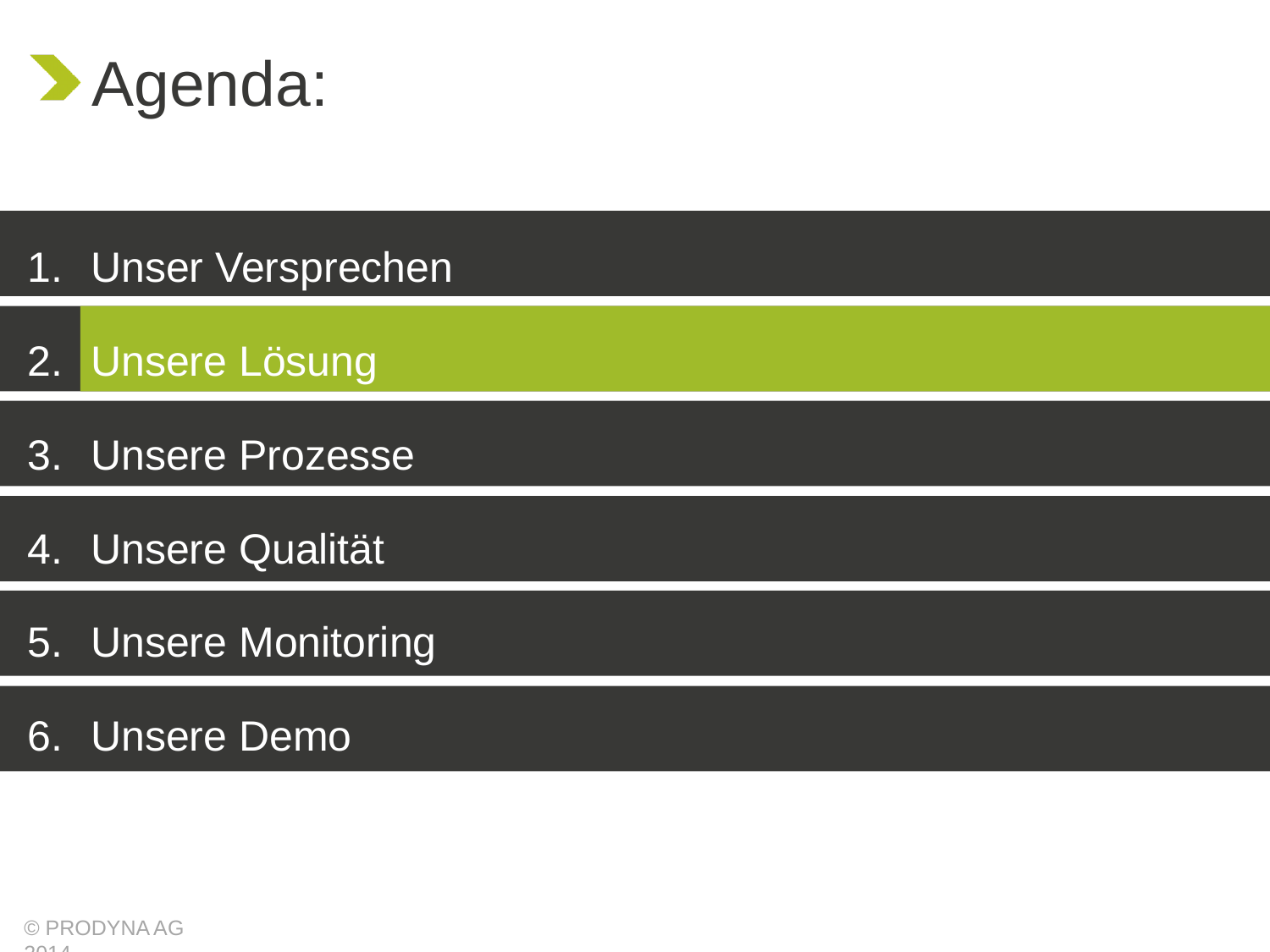

Unser Versprechen
Unsere Lösung
Unsere Prozesse
Unsere Qualität
Unsere Monitoring
Unsere Demo